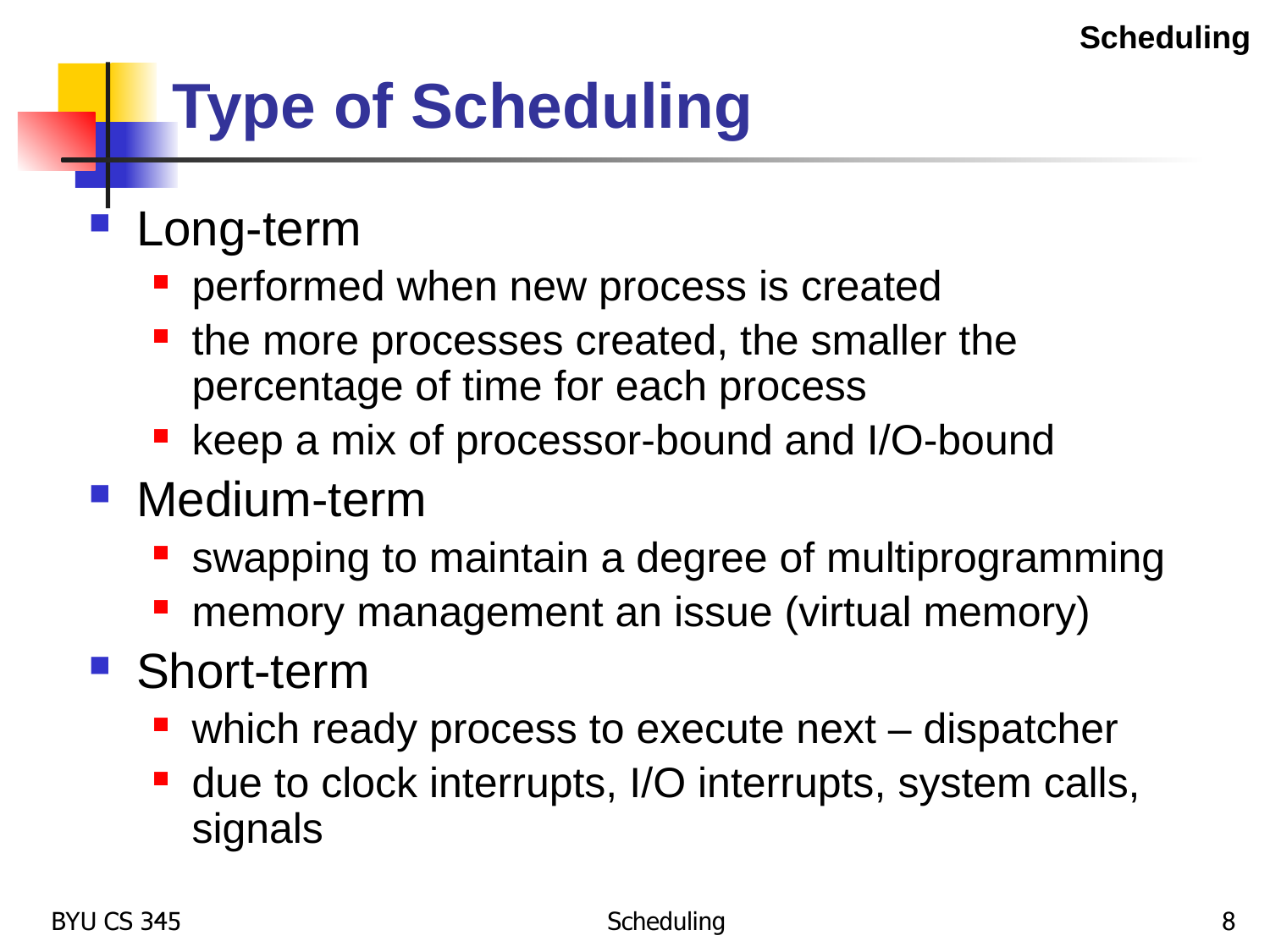

Scheduling
# Type of Scheduling
Long-term
performed when new process is created
the more processes created, the smaller the percentage of time for each process
keep a mix of processor-bound and I/O-bound
Medium-term
swapping to maintain a degree of multiprogramming
memory management an issue (virtual memory)
Short-term
which ready process to execute next – dispatcher
due to clock interrupts, I/O interrupts, system calls, signals
BYU CS 345
Scheduling
8